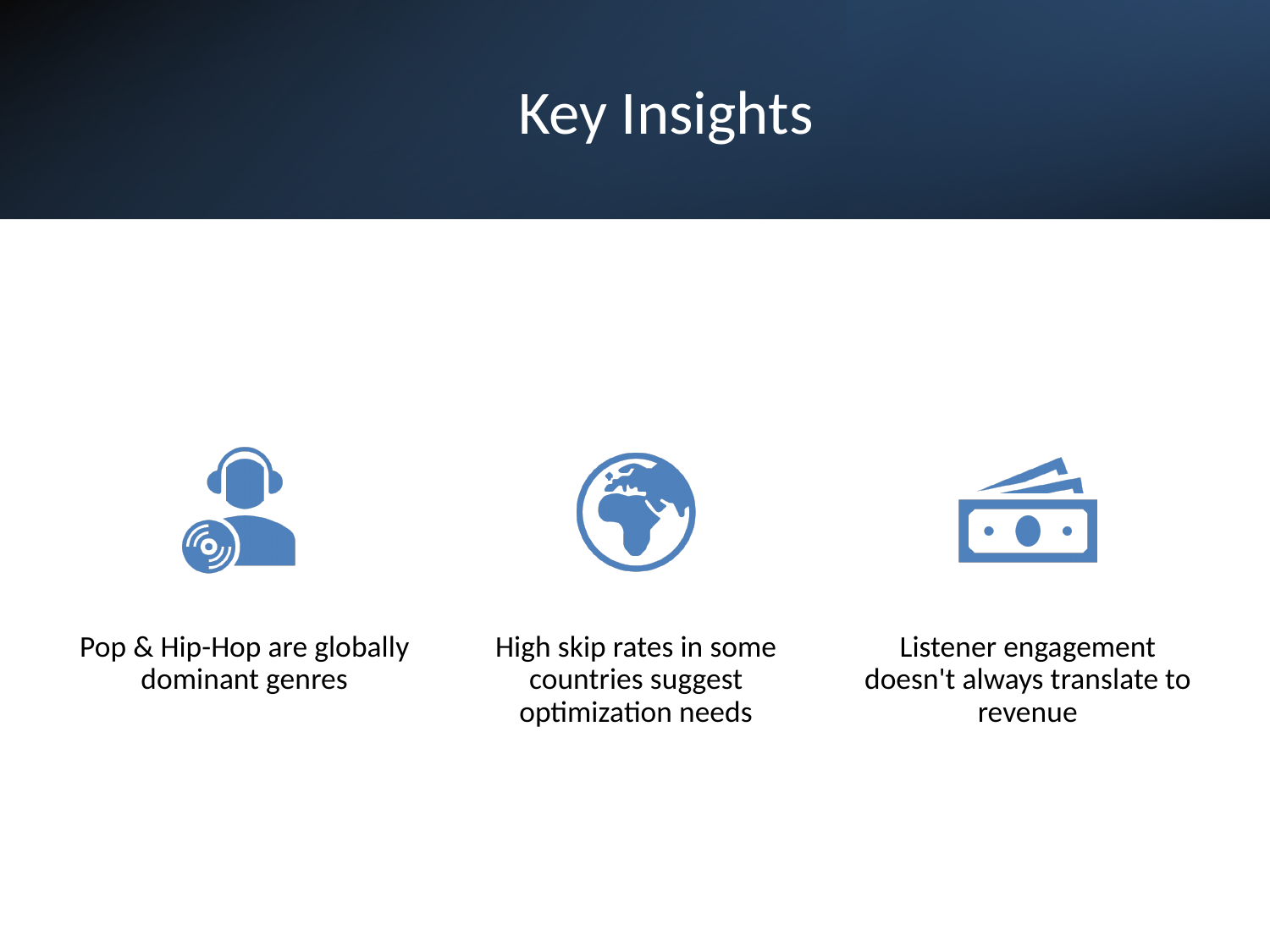

# Key Insights
Pop & Hip-Hop are globally dominant genres
High skip rates in some countries suggest optimization needs
Listener engagement doesn't always translate to revenue